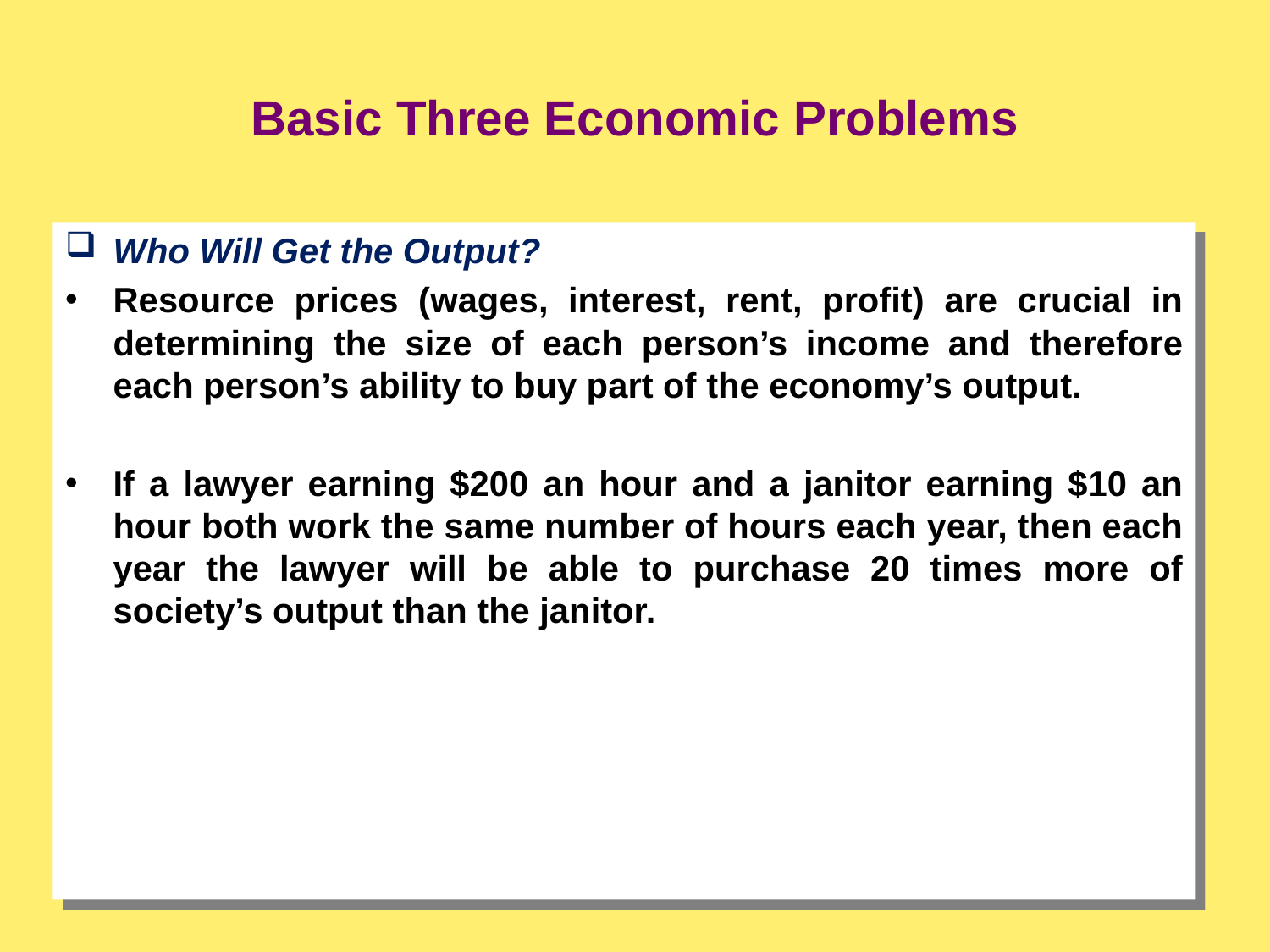

Basic Three Economic Problems
Who Will Get the Output?
Resource prices (wages, interest, rent, profit) are crucial in determining the size of each person’s income and therefore each person’s ability to buy part of the economy’s output.

If a lawyer earning $200 an hour and a janitor earning $10 an hour both work the same number of hours each year, then each year the lawyer will be able to purchase 20 times more of society’s output than the janitor.